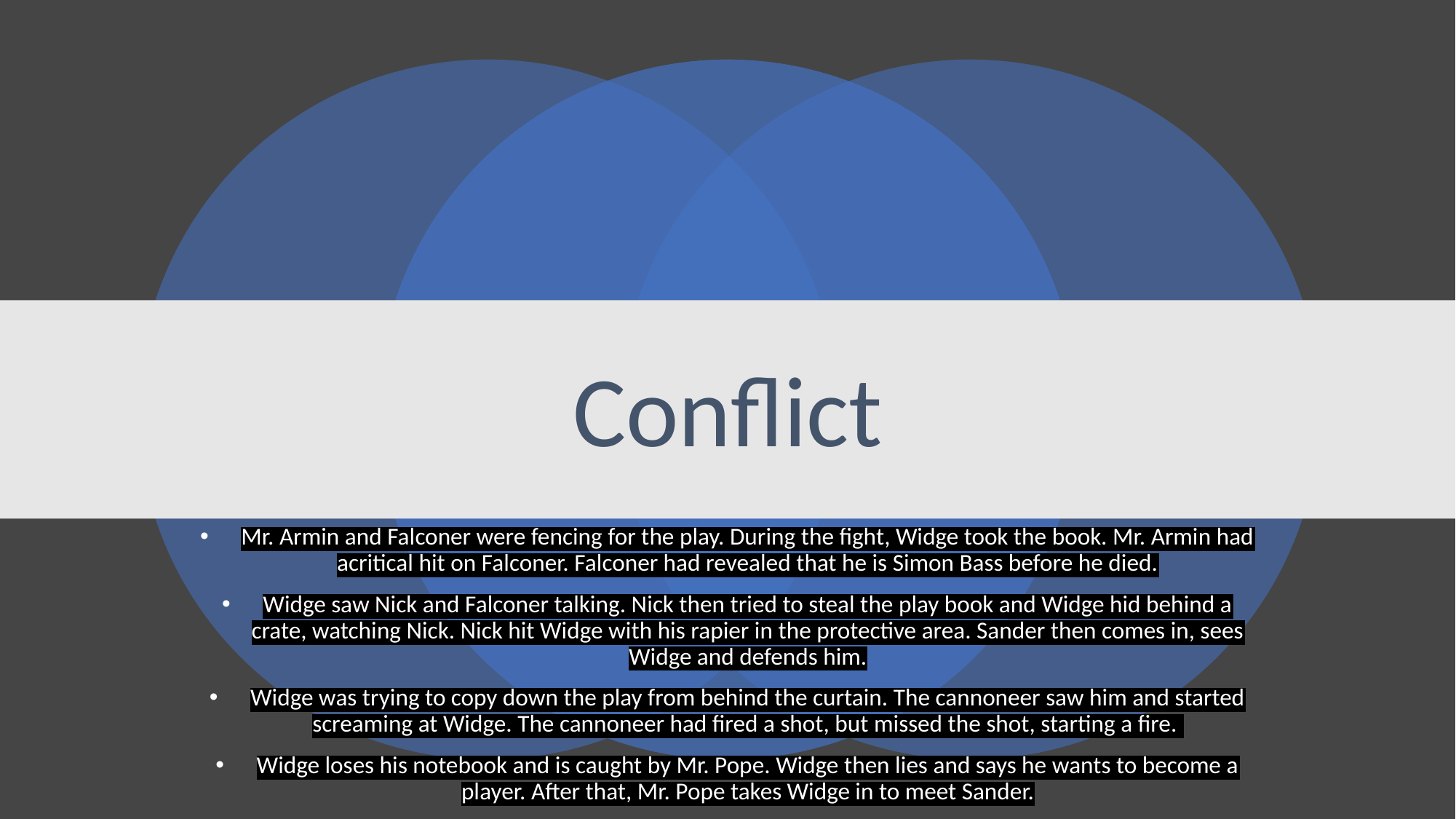

# Conflict
Mr. Armin and Falconer were fencing for the play. During the fight, Widge took the book. Mr. Armin had acritical hit on Falconer. Falconer had revealed that he is Simon Bass before he died.
Widge saw Nick and Falconer talking. Nick then tried to steal the play book and Widge hid behind a crate, watching Nick. Nick hit Widge with his rapier in the protective area. Sander then comes in, sees Widge and defends him.
Widge was trying to copy down the play from behind the curtain. The cannoneer saw him and started screaming at Widge. The cannoneer had fired a shot, but missed the shot, starting a fire.
Widge loses his notebook and is caught by Mr. Pope. Widge then lies and says he wants to become a player. After that, Mr. Pope takes Widge in to meet Sander.